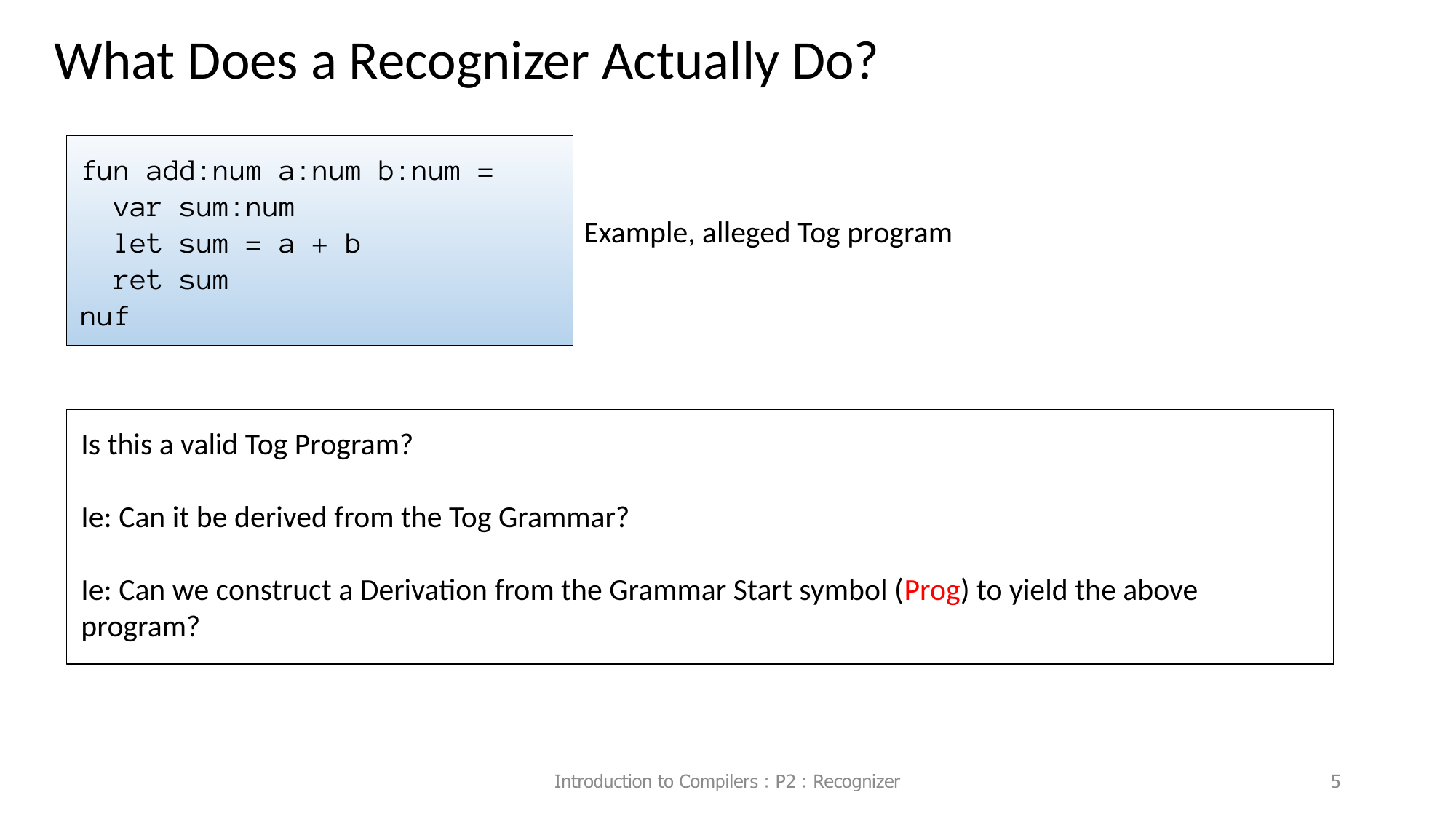

What Does a Recognizer Actually Do?
fun add:num a:num b:num =
  var sum:num
  let sum = a + b
  ret sum
nuf
Example, alleged Tog program
Is this a valid Tog Program?

Ie: Can it be derived from the Tog Grammar?

Ie: Can we construct a Derivation from the Grammar Start symbol (Prog) to yield the above program?
Introduction to Compilers : P2 : Recognizer
5